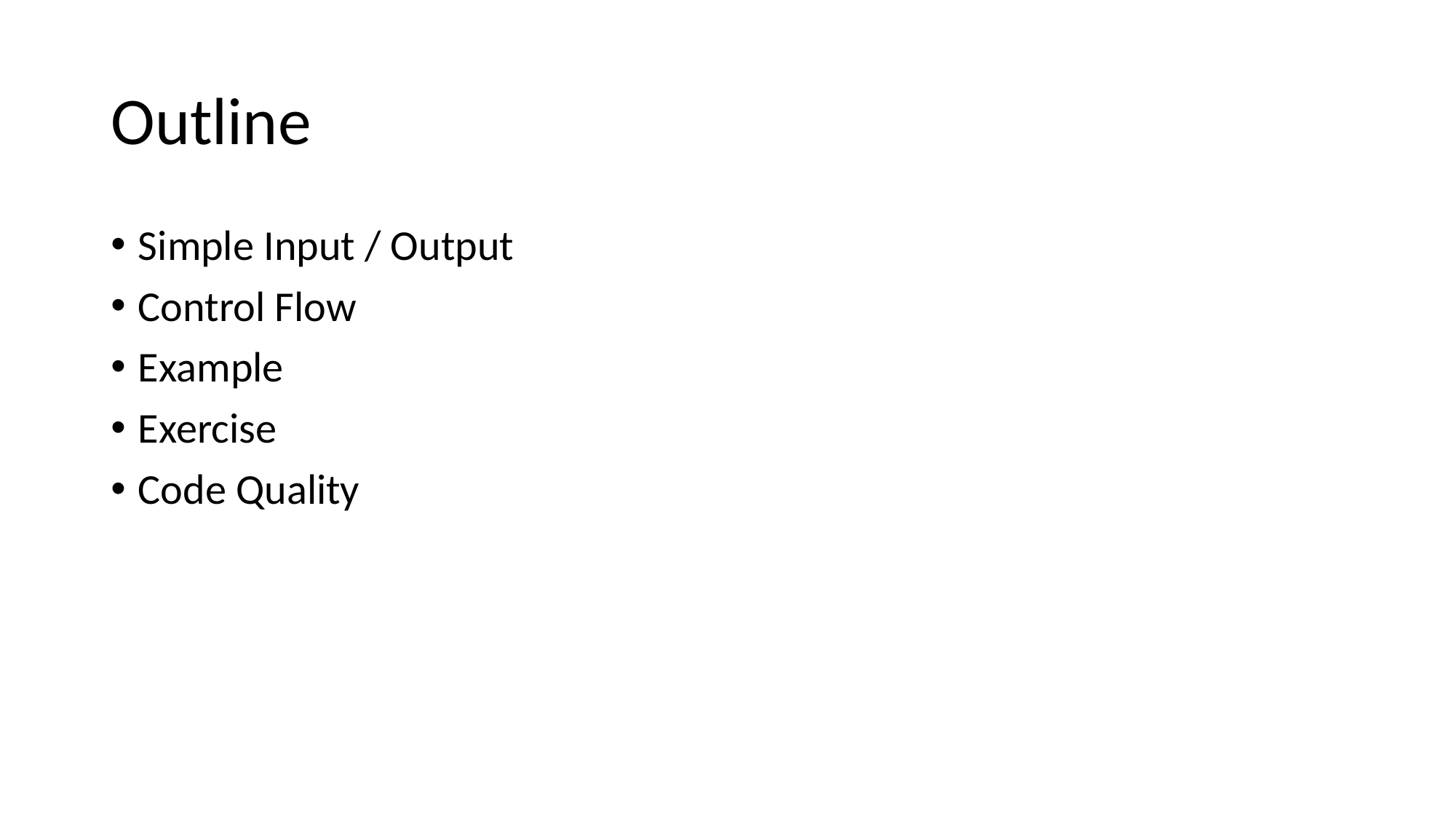

# Outline
Simple Input / Output
Control Flow
Example
Exercise
Code Quality